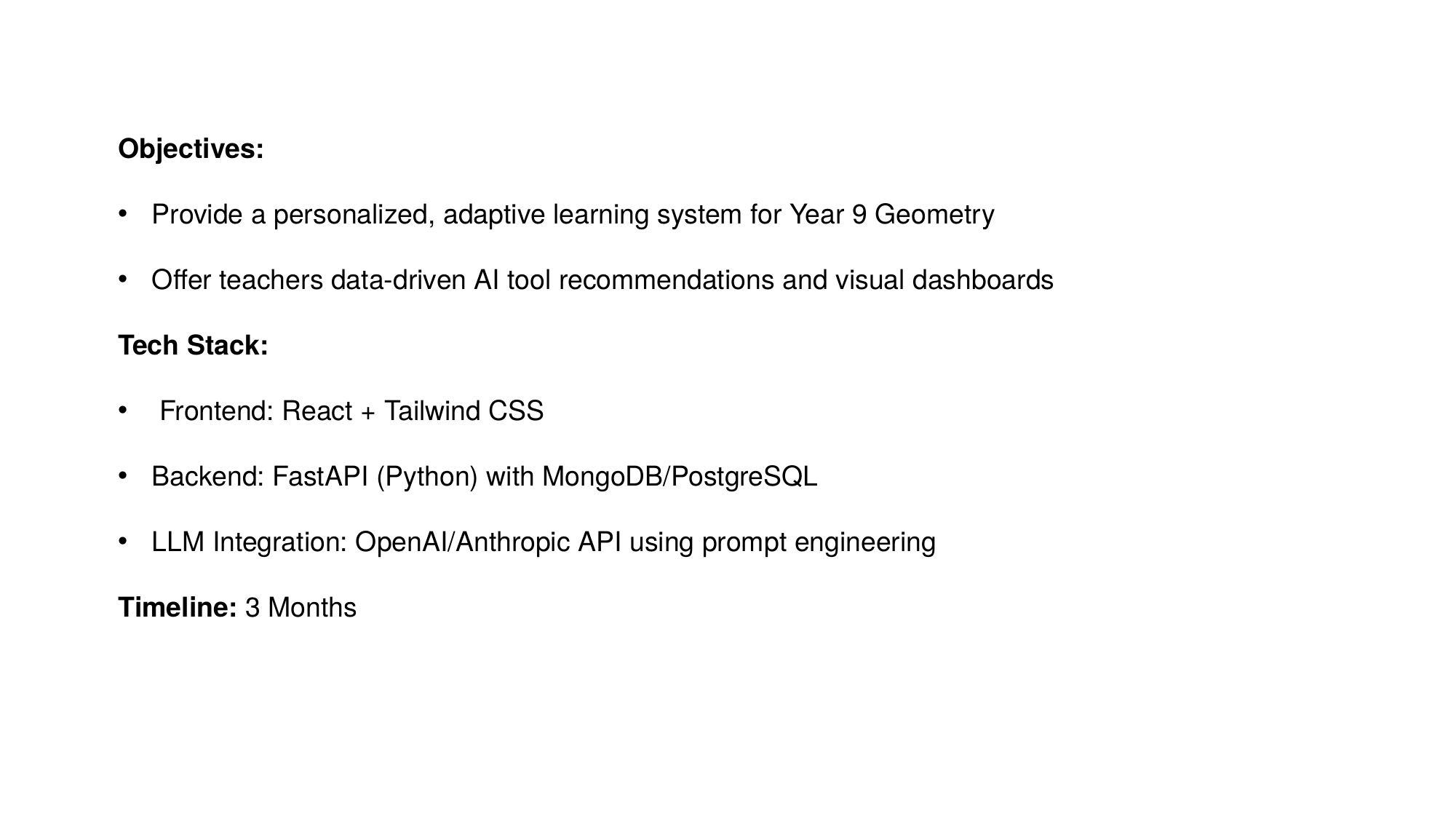

Objectives:
Provide a personalized, adaptive learning system for Year 9 Geometry
Offer teachers data-driven AI tool recommendations and visual dashboards
Tech Stack:
 Frontend: React + Tailwind CSS
Backend: FastAPI (Python) with MongoDB/PostgreSQL
LLM Integration: OpenAI/Anthropic API using prompt engineering
Timeline: 3 Months